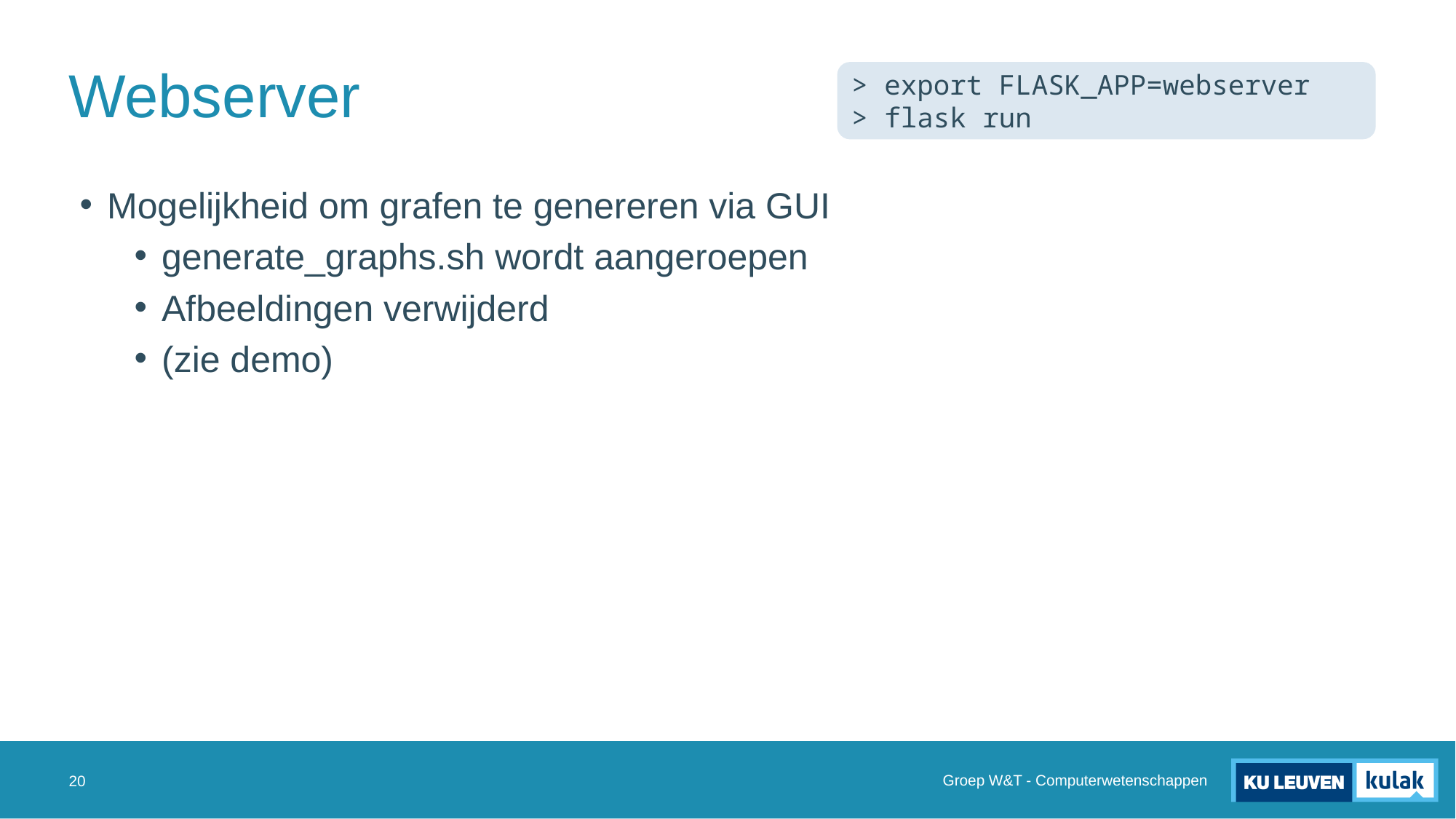

# Webserver
> export FLASK_APP=webserver
> flask run
Mogelijkheid om grafen te genereren via GUI
generate_graphs.sh wordt aangeroepen
Afbeeldingen verwijderd
(zie demo)
Groep W&T - Computerwetenschappen
20